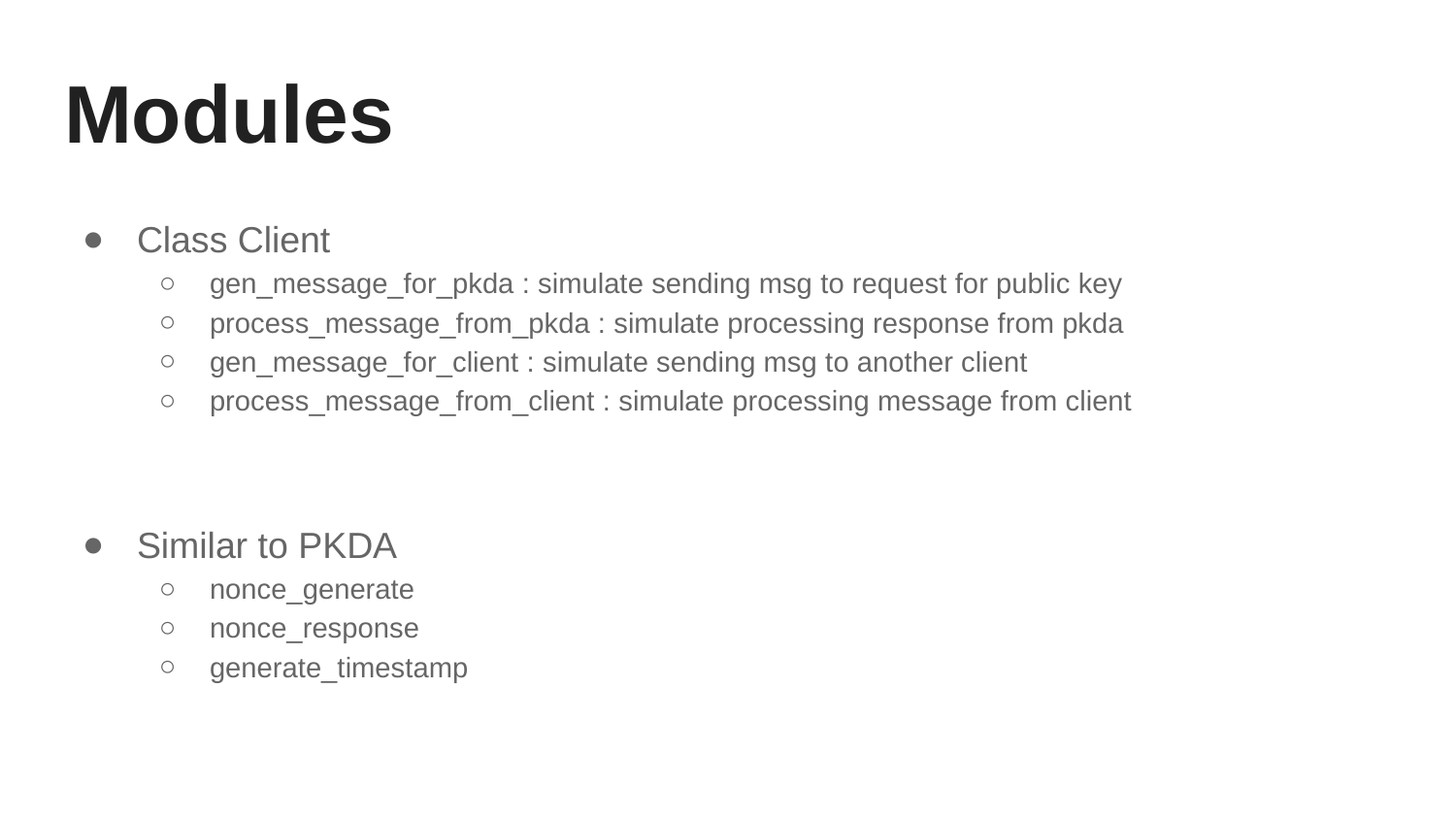

# Modules
Class Client
gen_message_for_pkda : simulate sending msg to request for public key
process_message_from_pkda : simulate processing response from pkda
gen_message_for_client : simulate sending msg to another client
process_message_from_client : simulate processing message from client

Similar to PKDA
nonce_generate
nonce_response
generate_timestamp